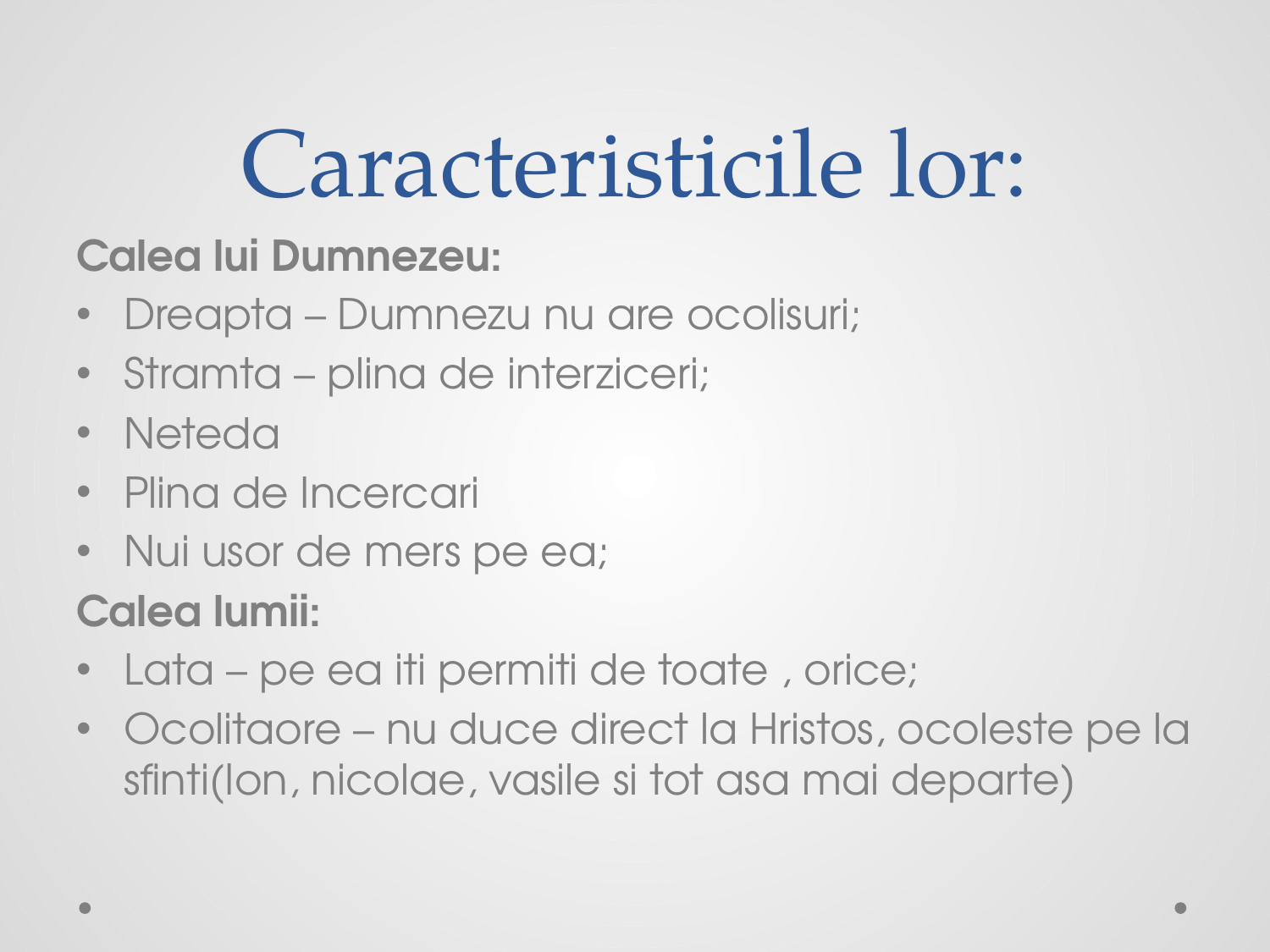

# Caracteristicile lor:
Calea lui Dumnezeu:
Dreapta – Dumnezu nu are ocolisuri;
Stramta – plina de interziceri;
Neteda
Plina de Incercari
Nui usor de mers pe ea;
Calea lumii:
Lata – pe ea iti permiti de toate , orice;
Ocolitaore – nu duce direct la Hristos, ocoleste pe la sfinti(Ion, nicolae, vasile si tot asa mai departe)